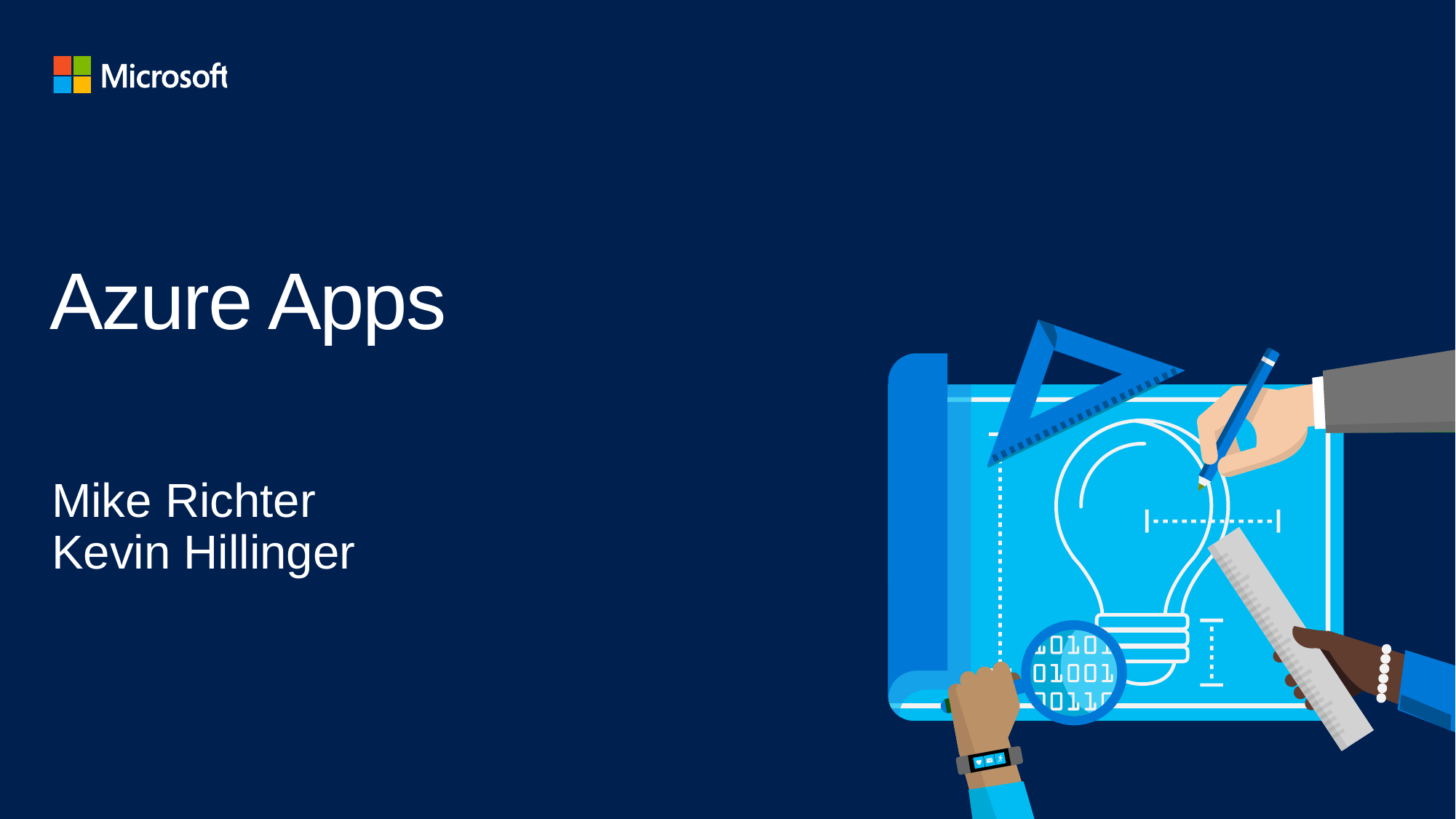

# Azure Apps
Mike Richter
Kevin Hillinger